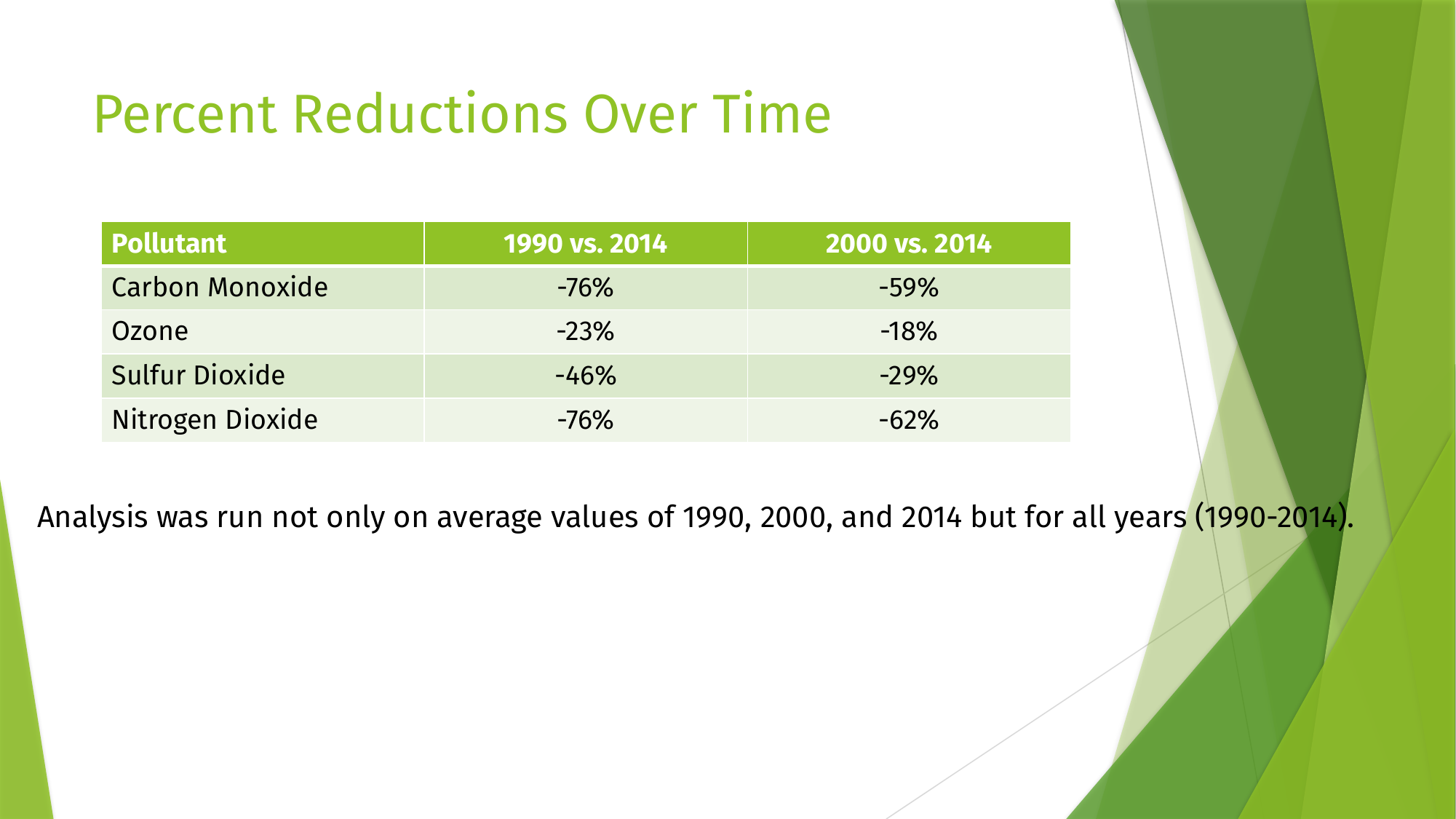

# Percent Reductions Over Time
| Pollutant | 1990 vs. 2014 | 2000 vs. 2014 |
| --- | --- | --- |
| Carbon Monoxide | -76% | -59% |
| Ozone | -23% | -18% |
| Sulfur Dioxide | -46% | -29% |
| Nitrogen Dioxide | -76% | -62% |
Analysis was run not only on average values of 1990, 2000, and 2014 but for all years (1990-2014).